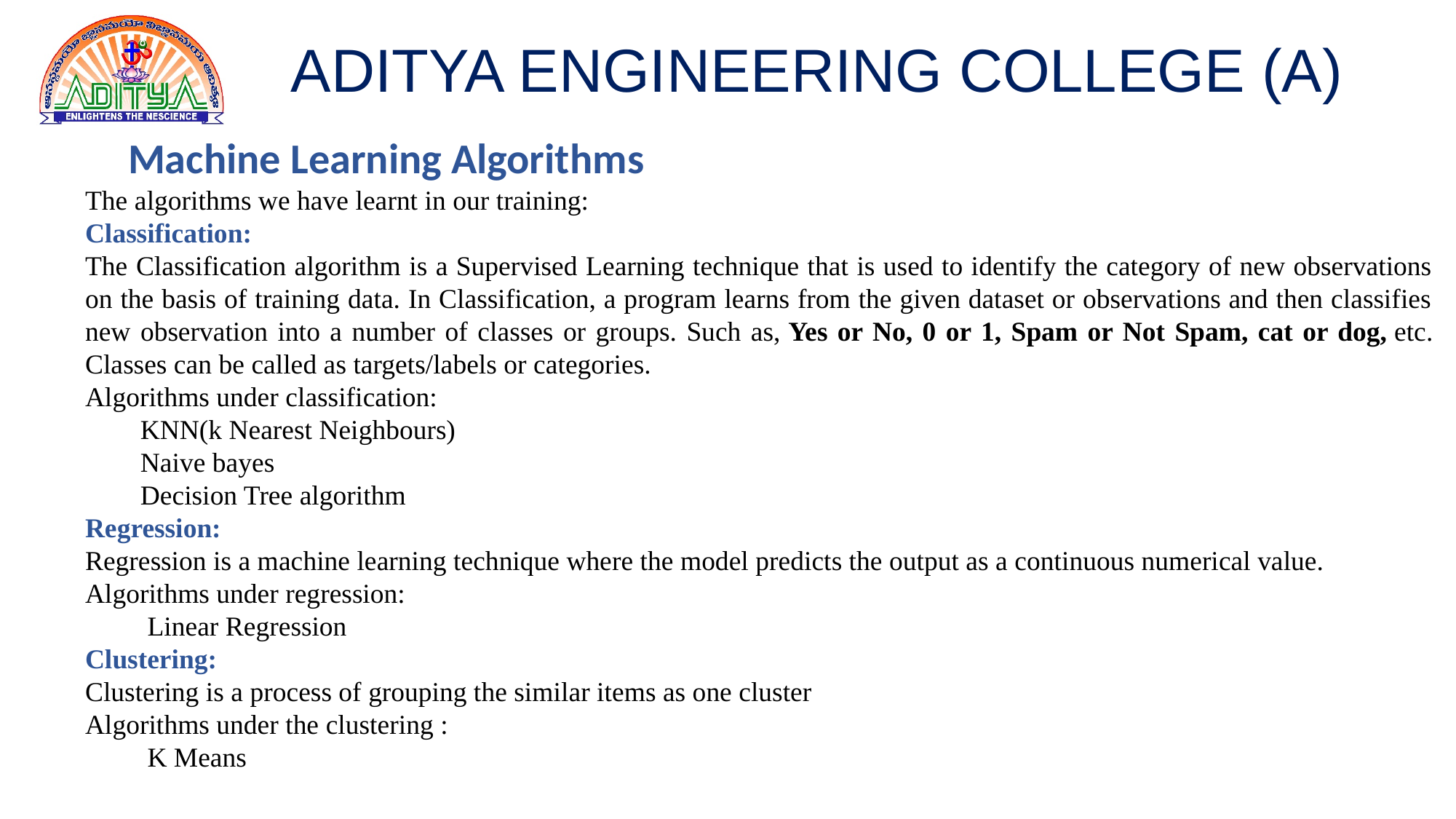

Machine Learning Algorithms
The algorithms we have learnt in our training:
Classification:
The Classification algorithm is a Supervised Learning technique that is used to identify the category of new observations on the basis of training data. In Classification, a program learns from the given dataset or observations and then classifies new observation into a number of classes or groups. Such as, Yes or No, 0 or 1, Spam or Not Spam, cat or dog, etc. Classes can be called as targets/labels or categories.
Algorithms under classification:
        KNN(k Nearest Neighbours)
        Naive bayes
        Decision Tree algorithm
Regression:
Regression is a machine learning technique where the model predicts the output as a continuous numerical value.
Algorithms under regression:
         Linear Regression
Clustering:
Clustering is a process of grouping the similar items as one cluster
Algorithms under the clustering :
         K Means